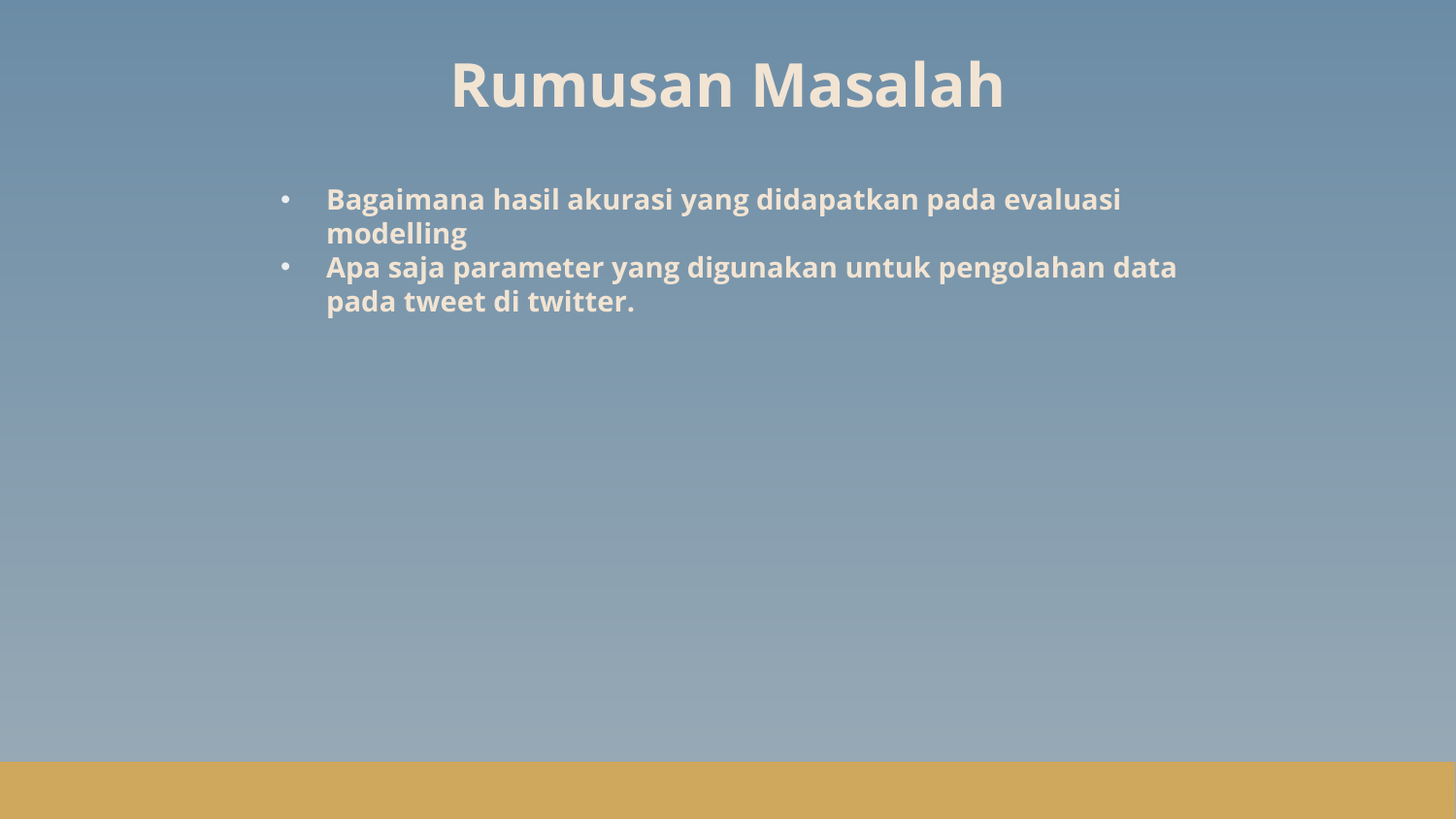

Rumusan Masalah
Bagaimana hasil akurasi yang didapatkan pada evaluasi modelling
Apa saja parameter yang digunakan untuk pengolahan data pada tweet di twitter.